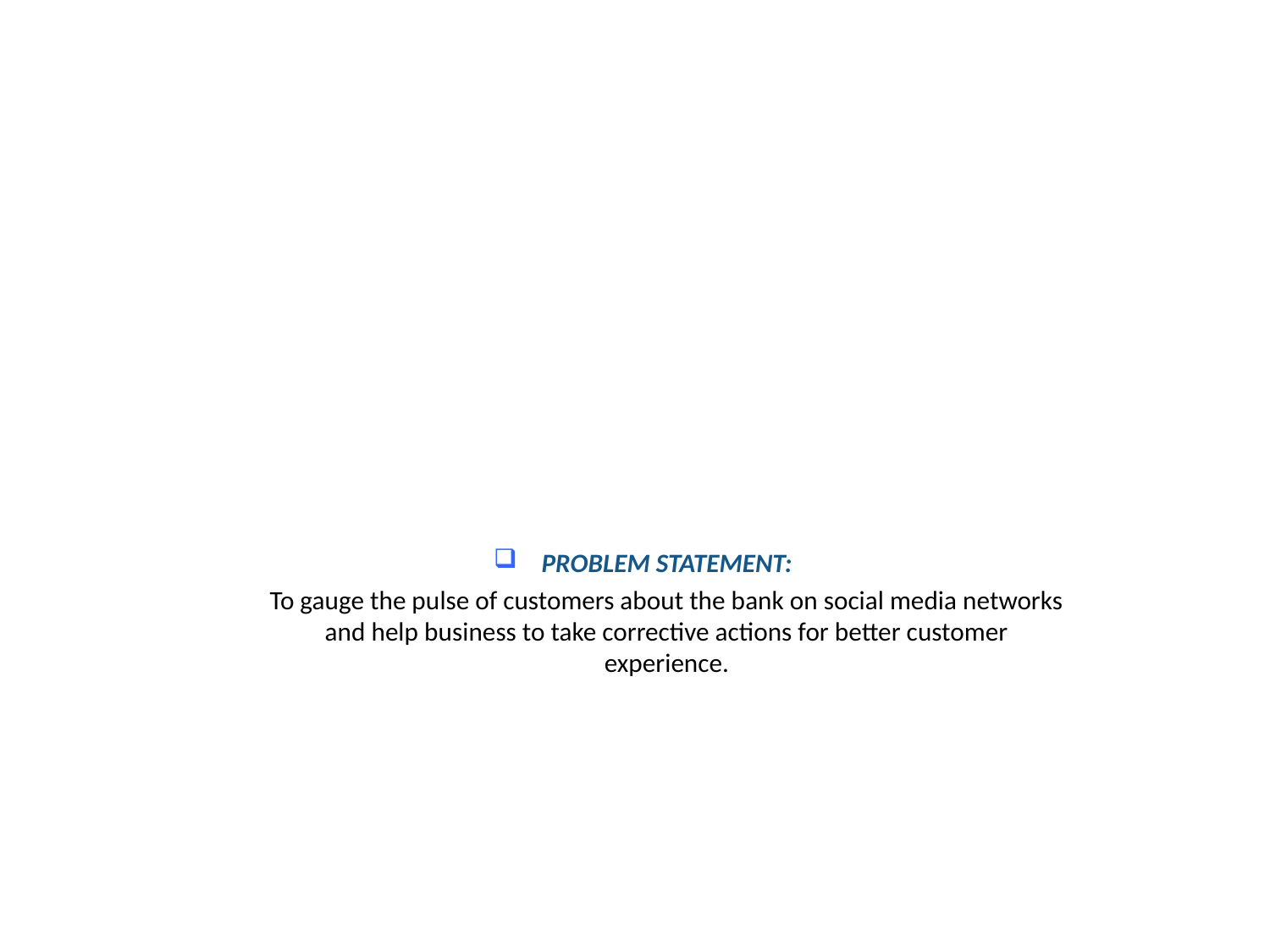

#
PROBLEM STATEMENT:
To gauge the pulse of customers about the bank on social media networks and help business to take corrective actions for better customer experience.